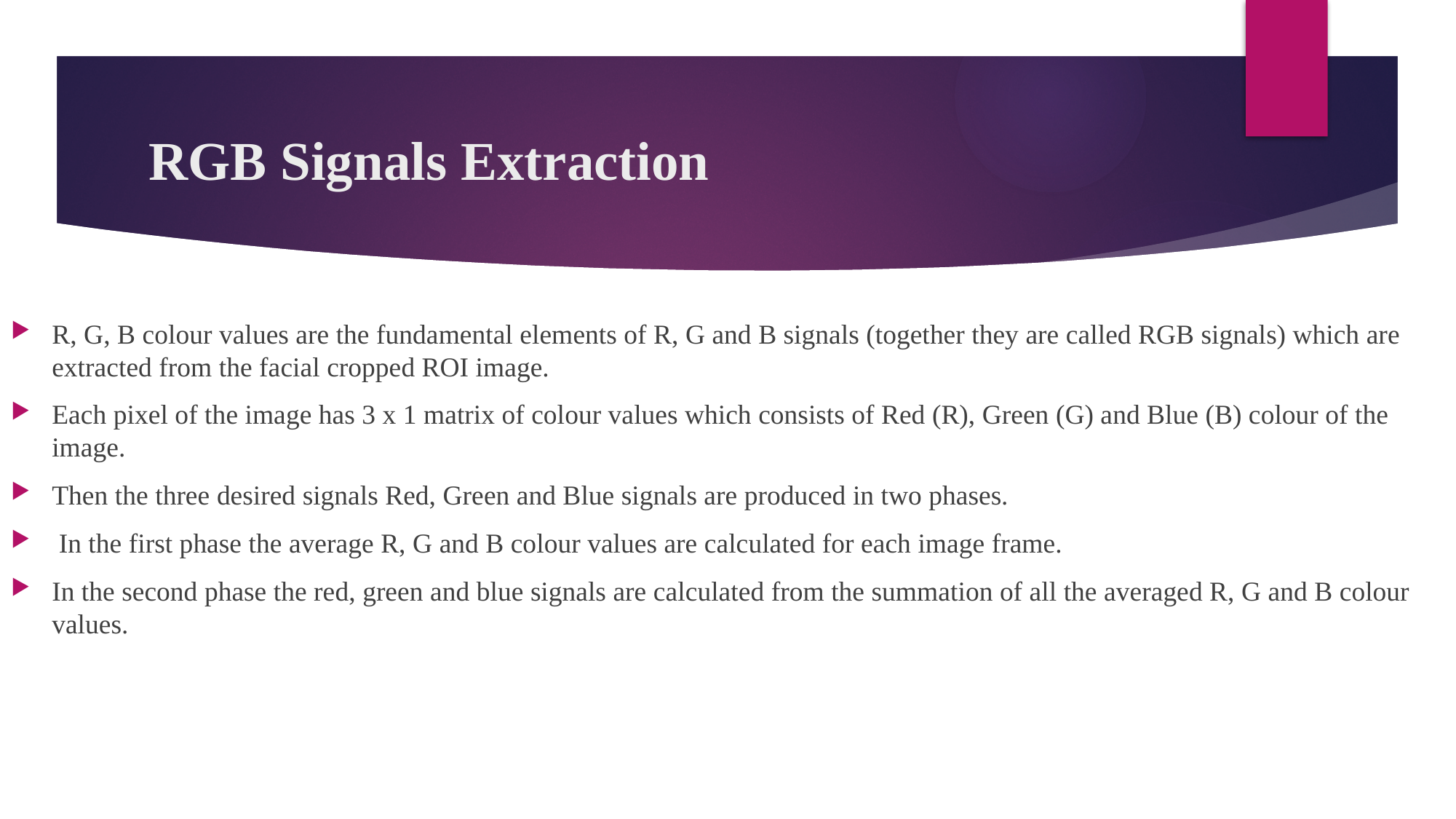

# RGB Signals Extraction
R, G, B colour values are the fundamental elements of R, G and B signals (together they are called RGB signals) which are extracted from the facial cropped ROI image.
Each pixel of the image has 3 x 1 matrix of colour values which consists of Red (R), Green (G) and Blue (B) colour of the image.
Then the three desired signals Red, Green and Blue signals are produced in two phases.
 In the first phase the average R, G and B colour values are calculated for each image frame.
In the second phase the red, green and blue signals are calculated from the summation of all the averaged R, G and B colour values.